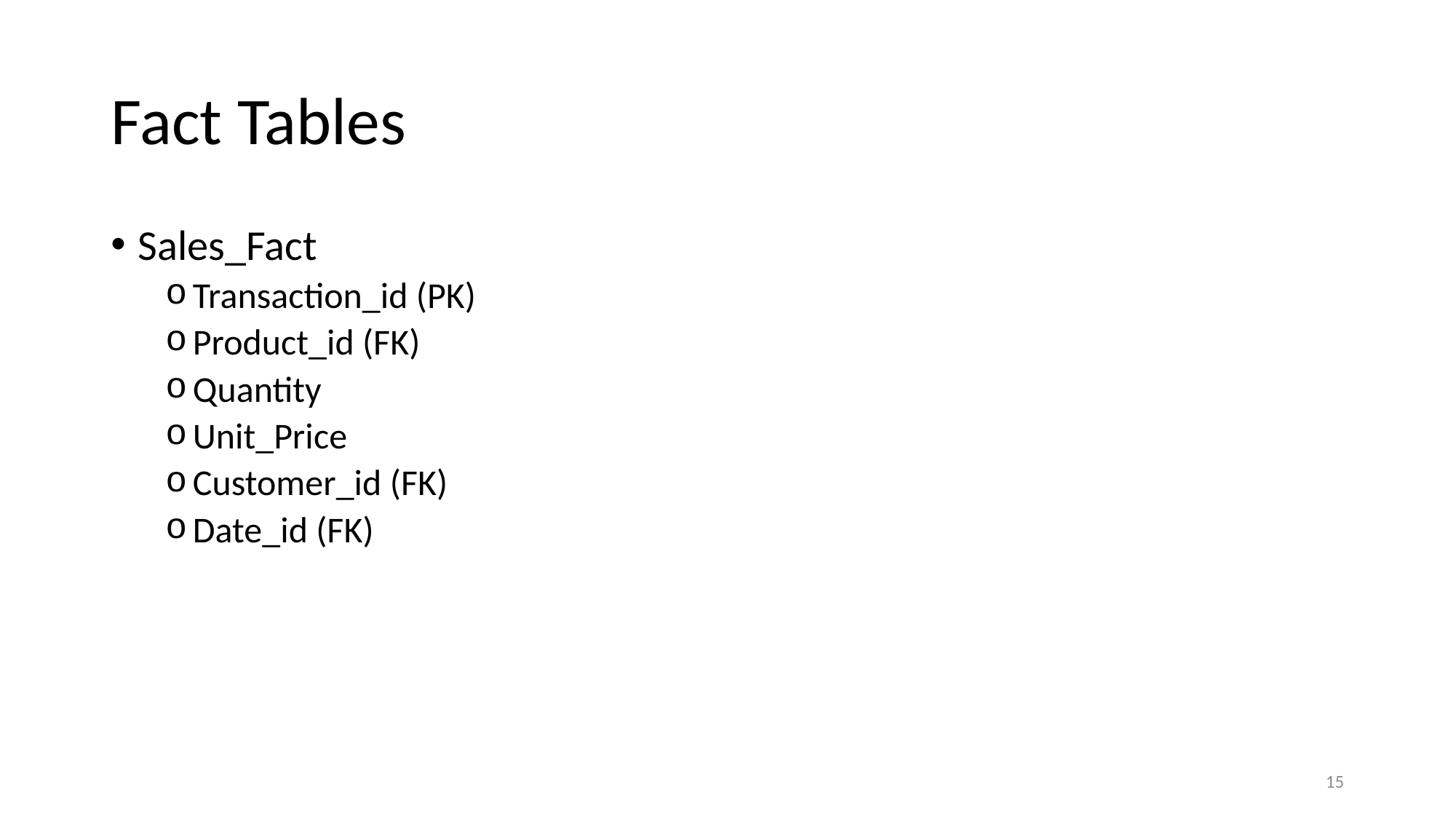

# Fact Tables
Sales_Fact
Transaction_id (PK)
Product_id (FK)
Quantity
Unit_Price
Customer_id (FK)
Date_id (FK)
15